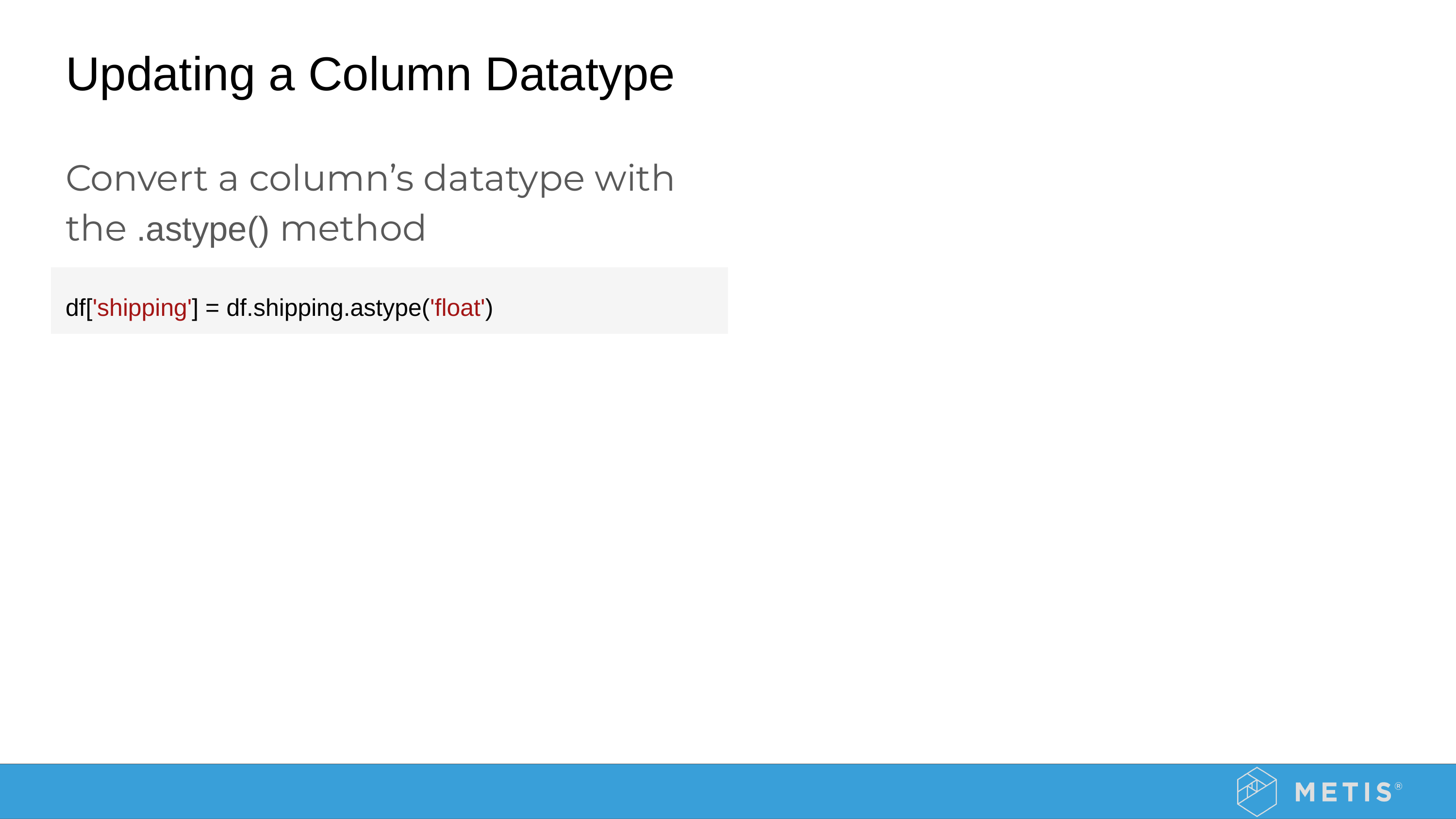

# Updating a Column Datatype
Convert a column’s datatype with the .astype() method
df['shipping'] = df.shipping.astype('float')